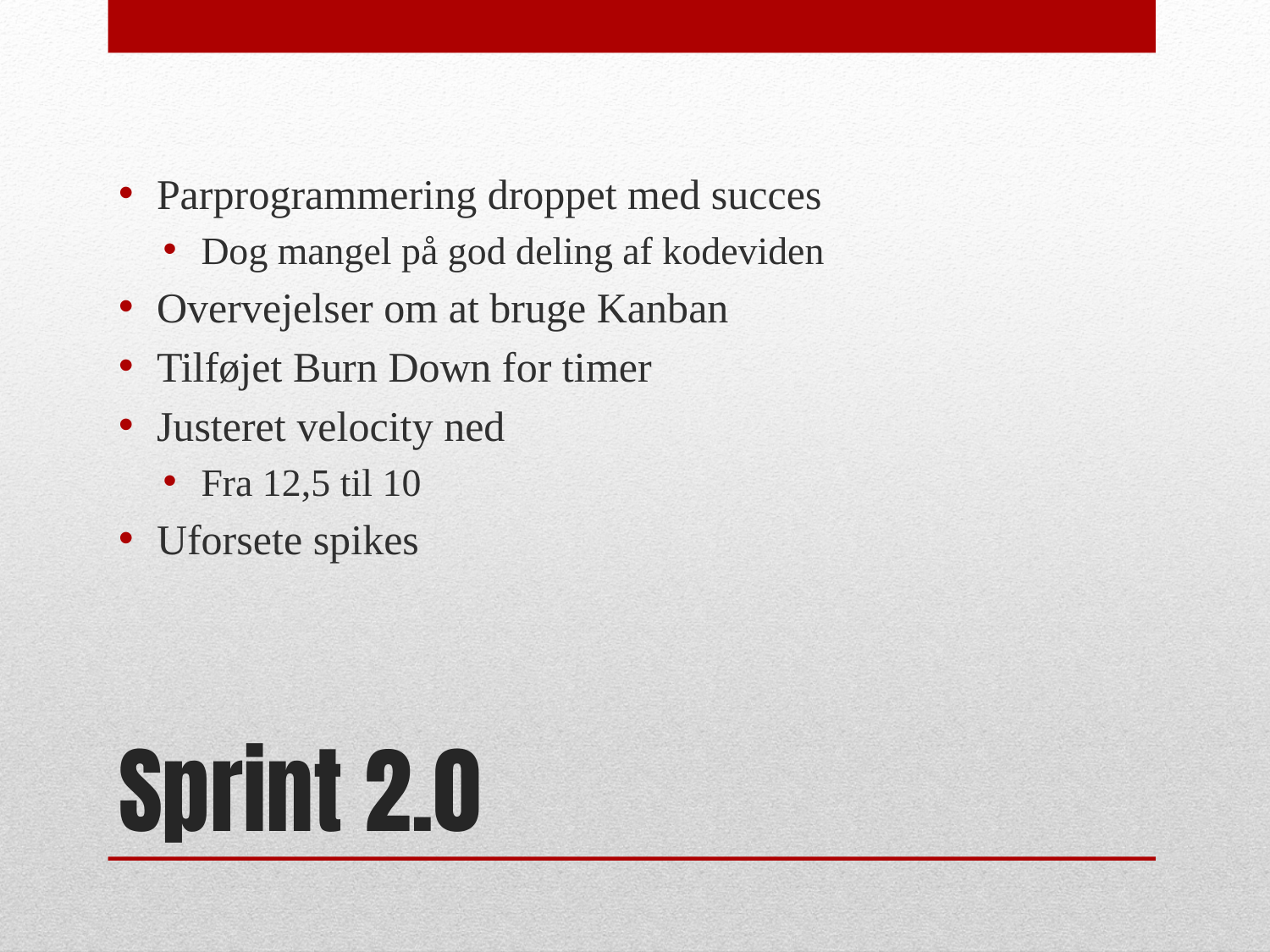

Parprogrammering droppet med succes
Dog mangel på god deling af kodeviden
Overvejelser om at bruge Kanban
Tilføjet Burn Down for timer
Justeret velocity ned
Fra 12,5 til 10
Uforsete spikes
# Sprint 2.0